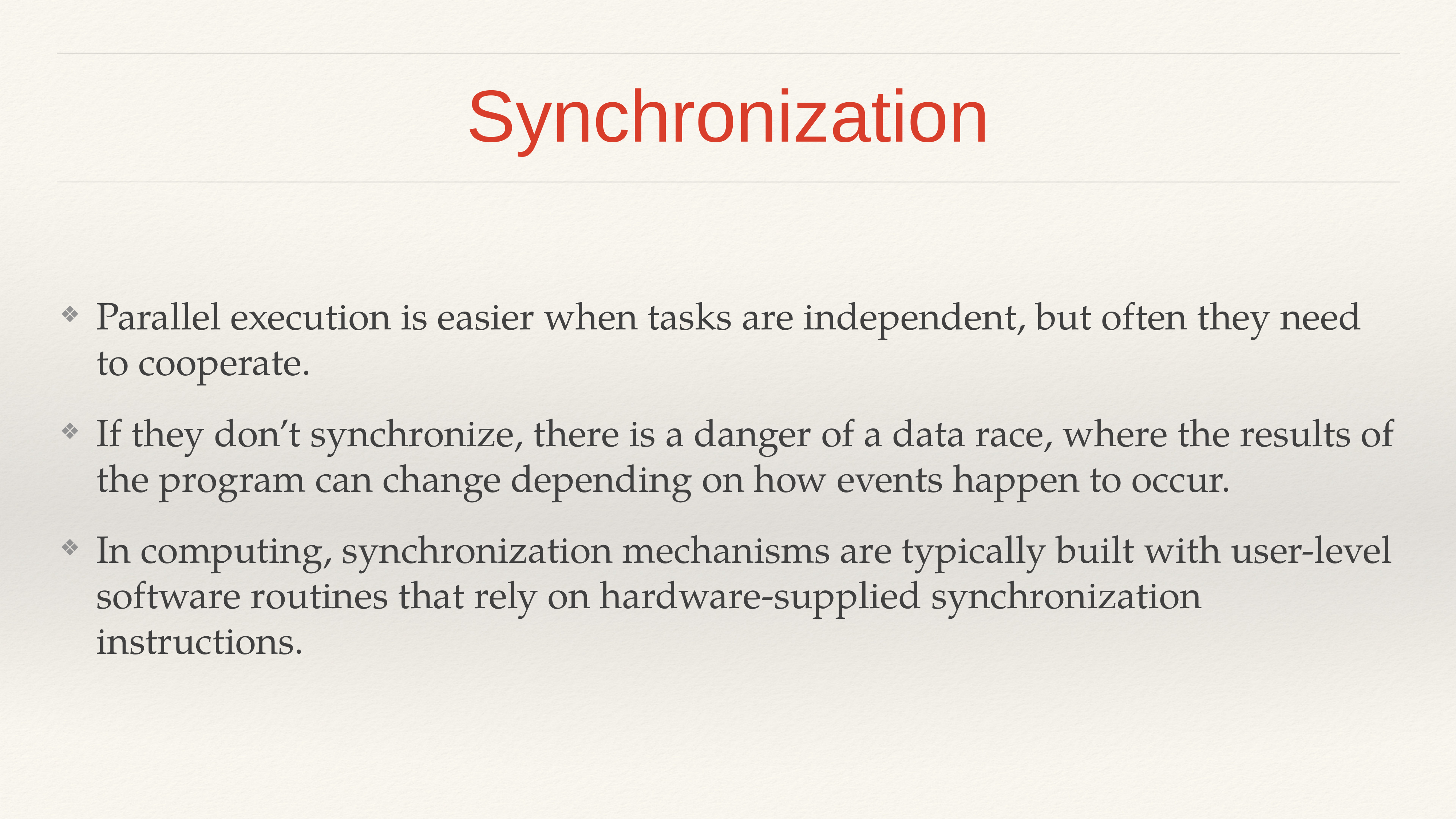

# Synchronization
Parallel execution is easier when tasks are independent, but often they need to cooperate.
If they don’t synchronize, there is a danger of a data race, where the results of the program can change depending on how events happen to occur.
In computing, synchronization mechanisms are typically built with user-level software routines that rely on hardware-supplied synchronization instructions.